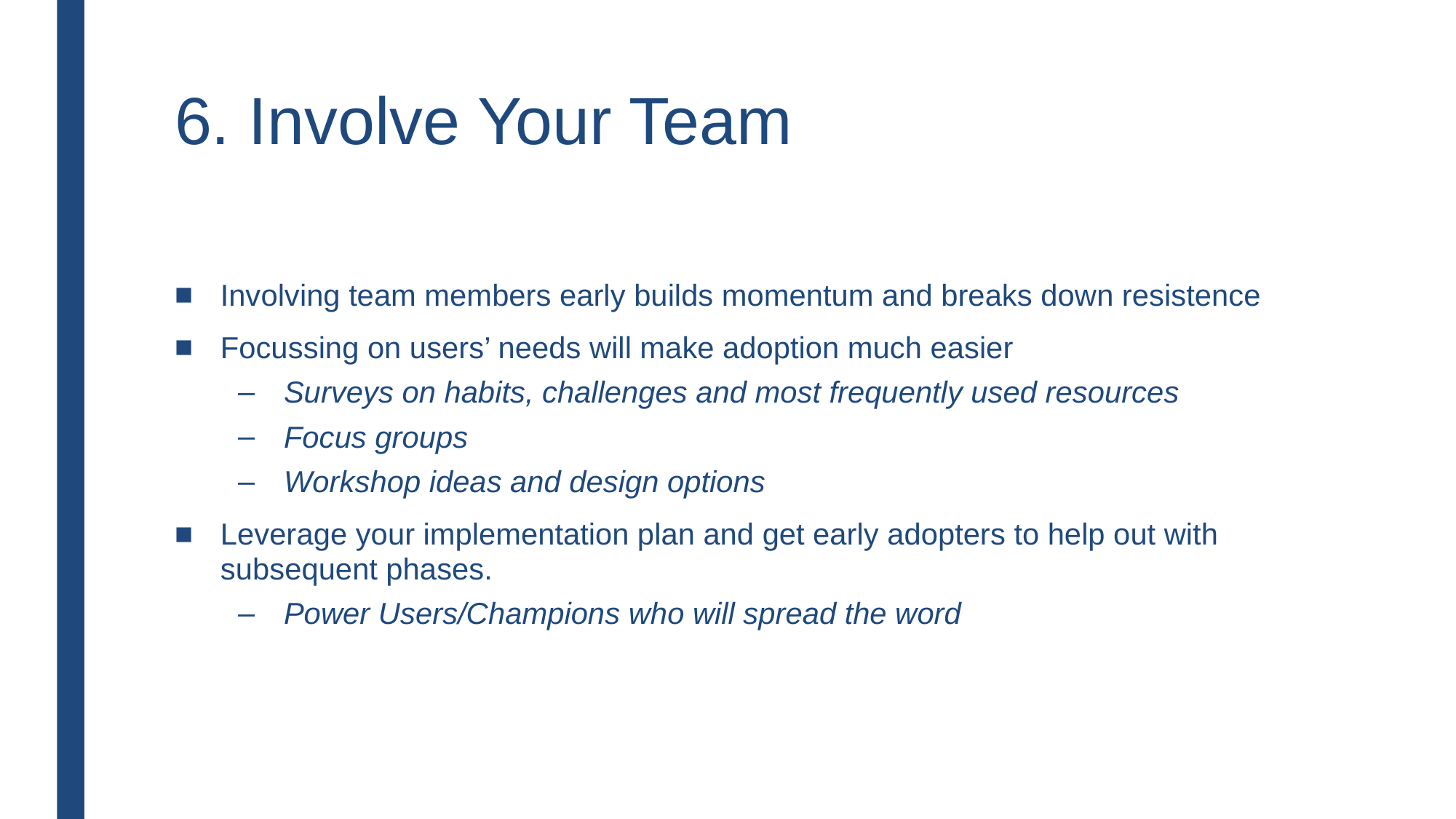

# 6. Involve Your Team
Involving team members early builds momentum and breaks down resistence
Focussing on users’ needs will make adoption much easier
Surveys on habits, challenges and most frequently used resources
Focus groups
Workshop ideas and design options
Leverage your implementation plan and get early adopters to help out with subsequent phases.
Power Users/Champions who will spread the word